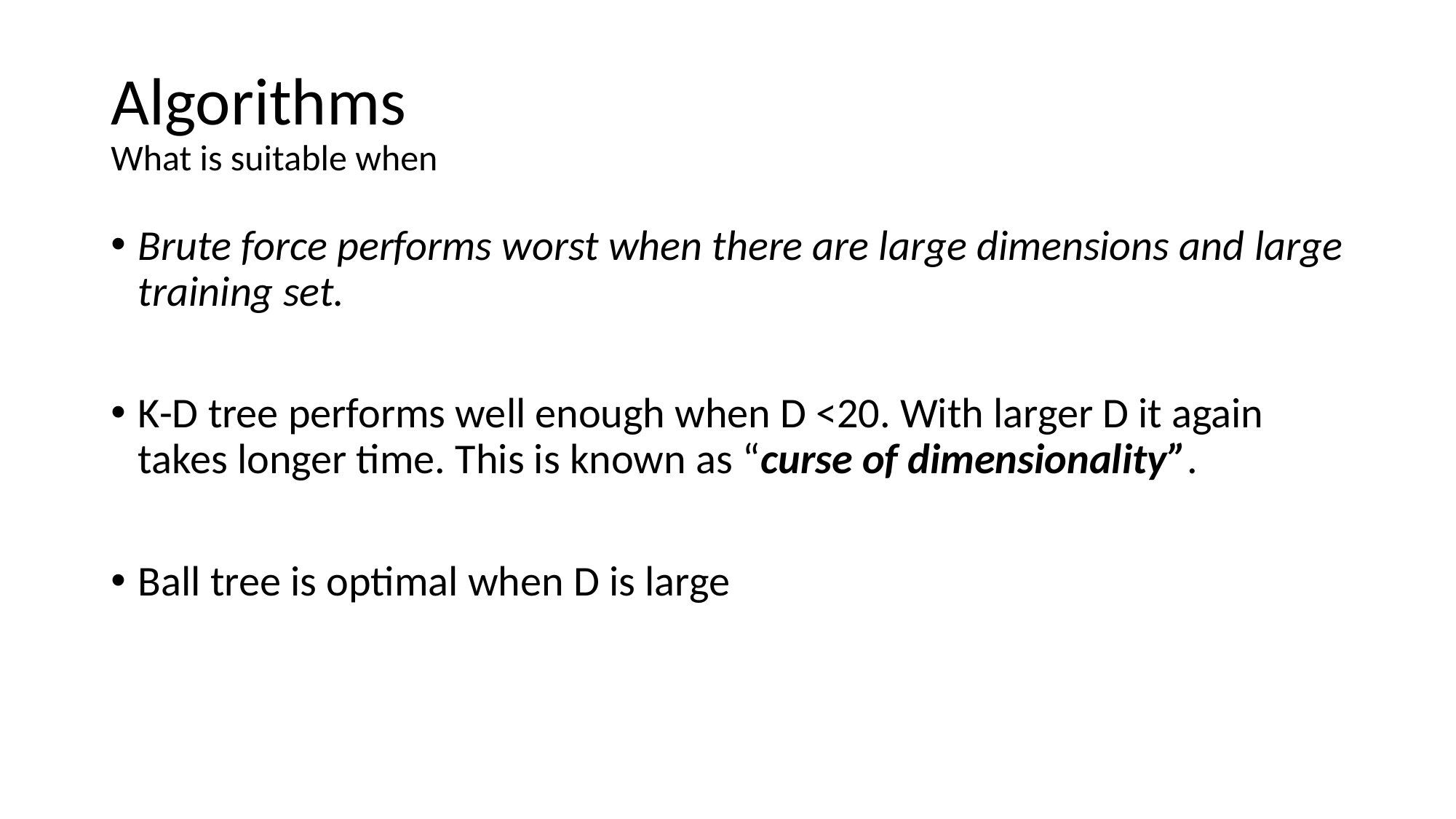

# Algorithms What is suitable when
Brute force performs worst when there are large dimensions and large training set.

K-D tree performs well enough when D <20. With larger D it again takes longer time. This is known as “curse of dimensionality”.

Ball tree is optimal when D is large